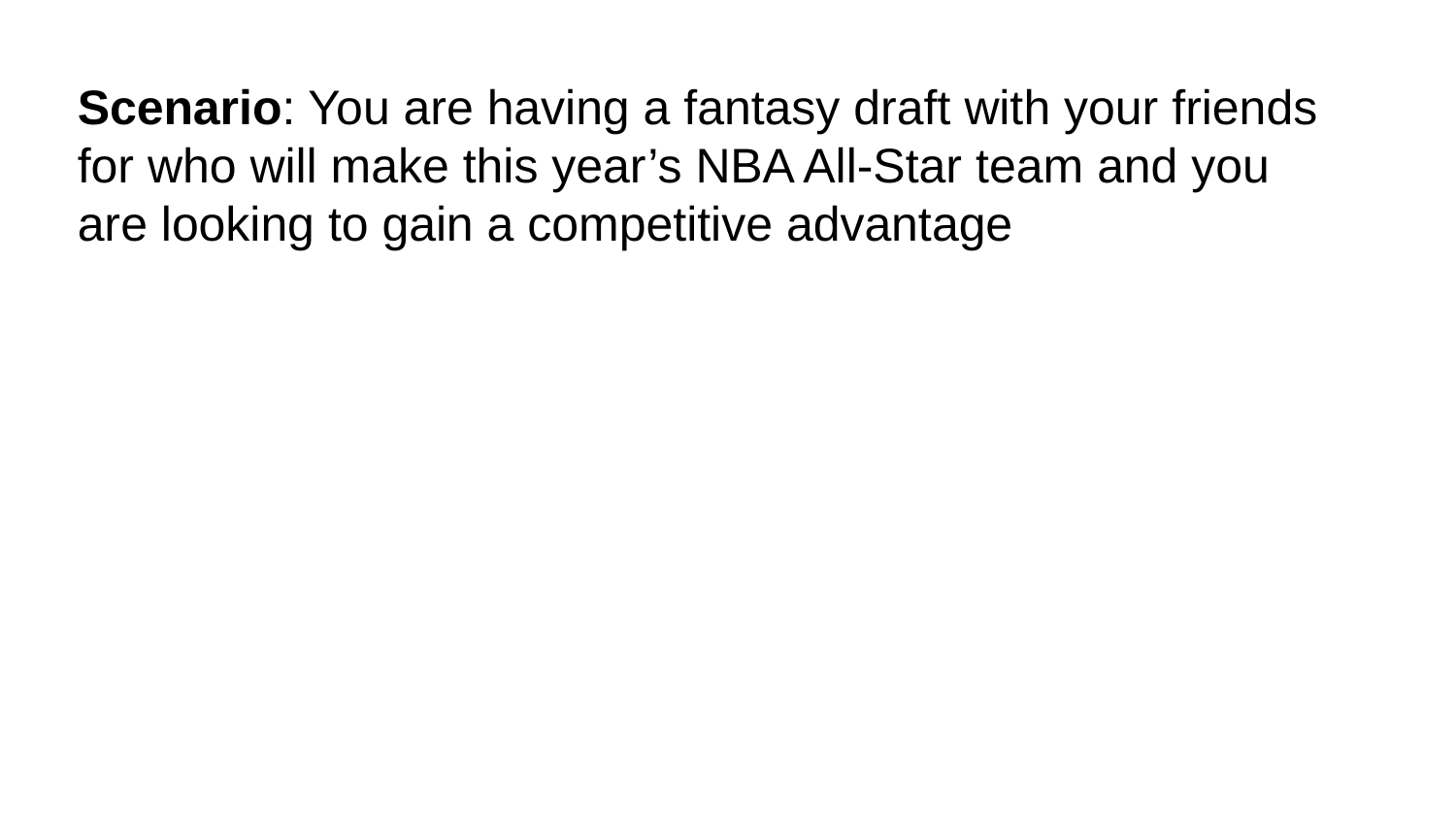

# Scenario: You are having a fantasy draft with your friends for who will make this year’s NBA All-Star team and you are looking to gain a competitive advantage